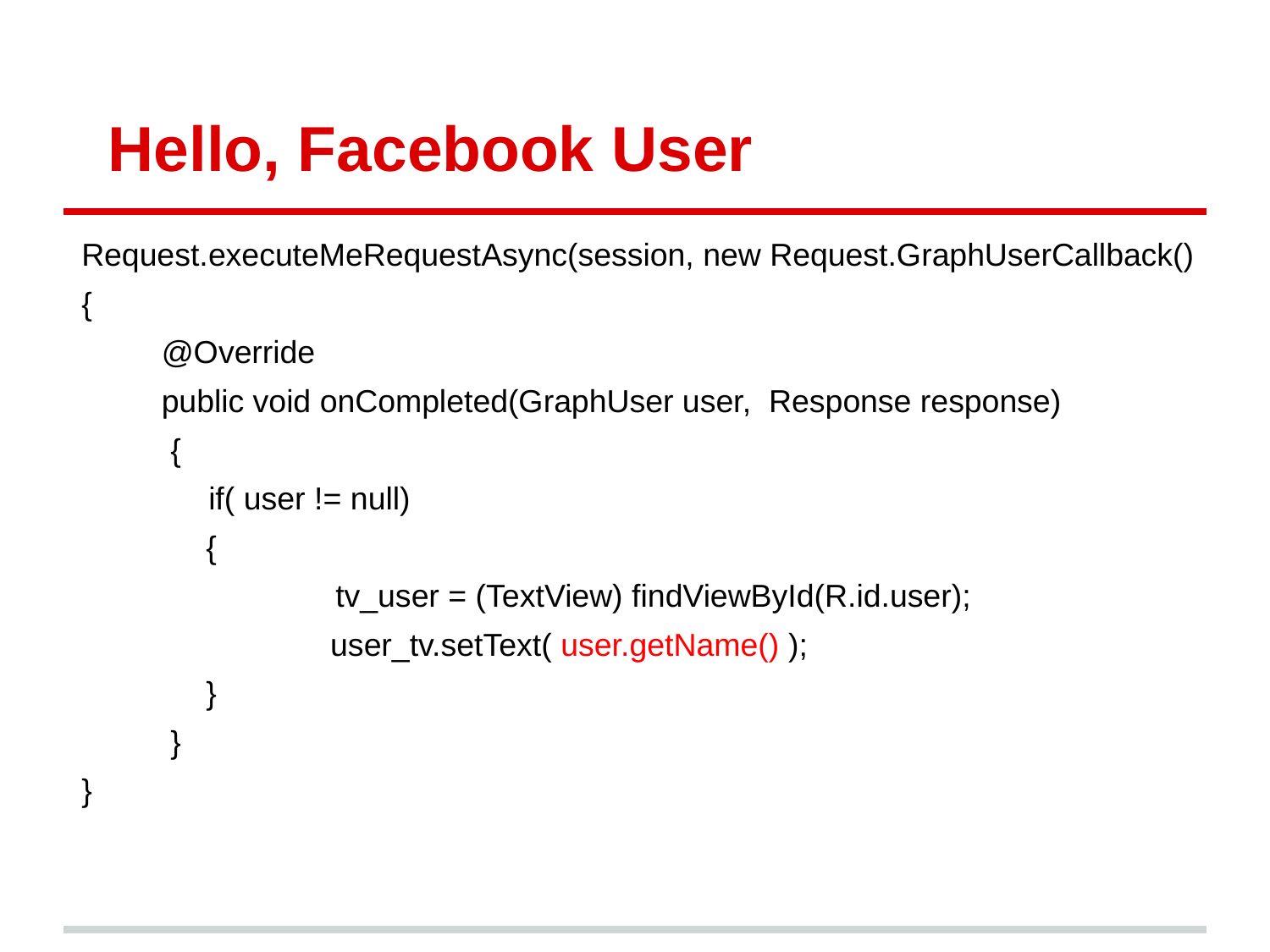

# Hello, Facebook User
Request.executeMeRequestAsync(session, new Request.GraphUserCallback()
{
         @Override
         public void onCompleted(GraphUser user,  Response response)
          {
	if( user != null)
              {
		tv_user = (TextView) findViewById(R.id.user);
                            user_tv.setText( user.getName() );
              }
          }
}